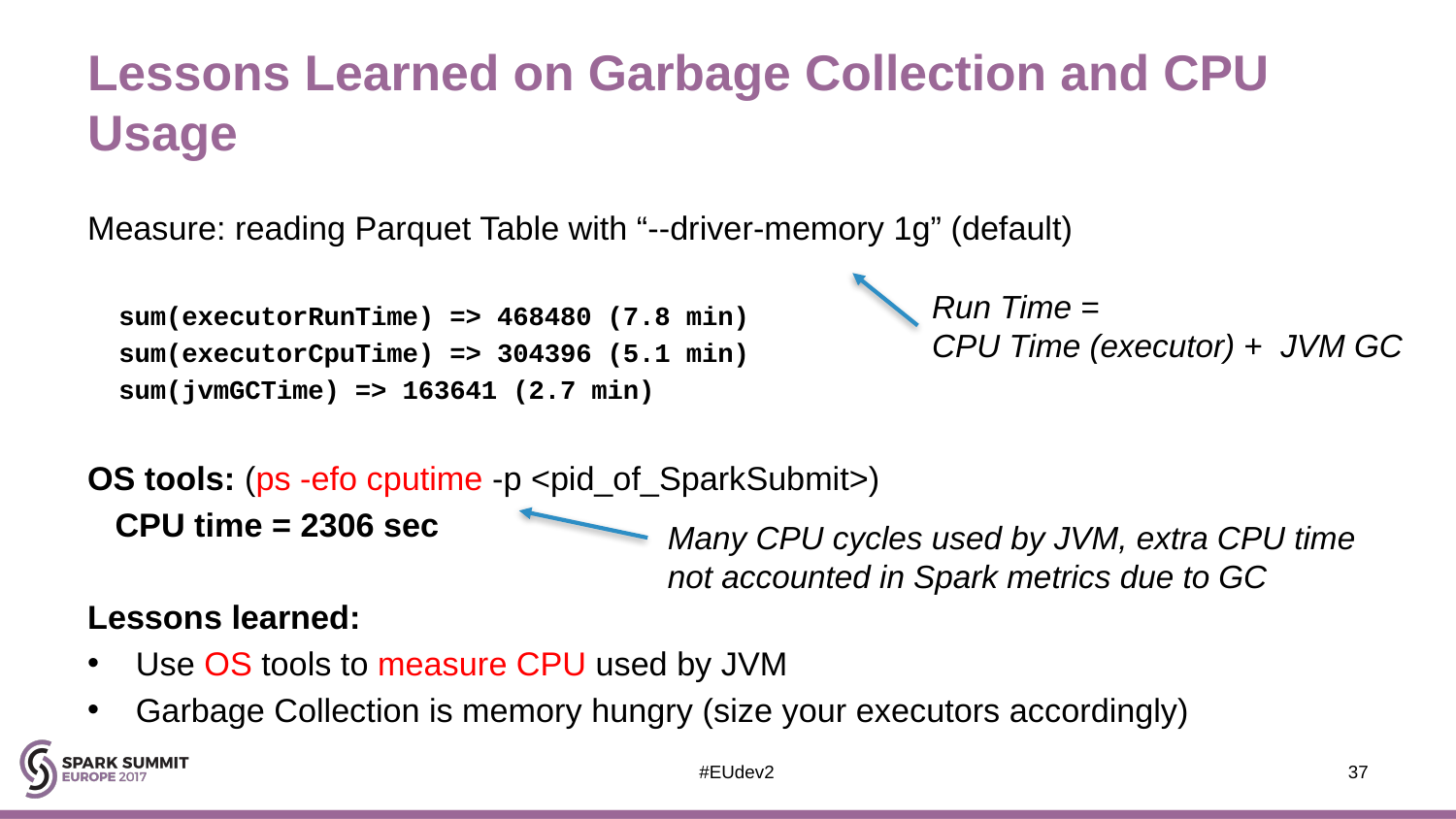

# Lessons Learned on Garbage Collection and CPU Usage
Measure: reading Parquet Table with “--driver-memory 1g” (default)

  sum(executorRunTime) => 468480 (7.8 min)
  sum(executorCpuTime) => 304396 (5.1 min)
  sum(jvmGCTime) => 163641 (2.7 min)

OS tools: (ps -efo cputime -p <pid_of_SparkSubmit>)
   CPU time = 2306 sec

Lessons learned:
Use OS tools to measure CPU used by JVM
Garbage Collection is memory hungry (size your executors accordingly)

Run Time =
CPU Time (executor) +  JVM GC
Many CPU cycles used by JVM, extra CPU time not accounted in Spark metrics due to GC
#EUdev2
37